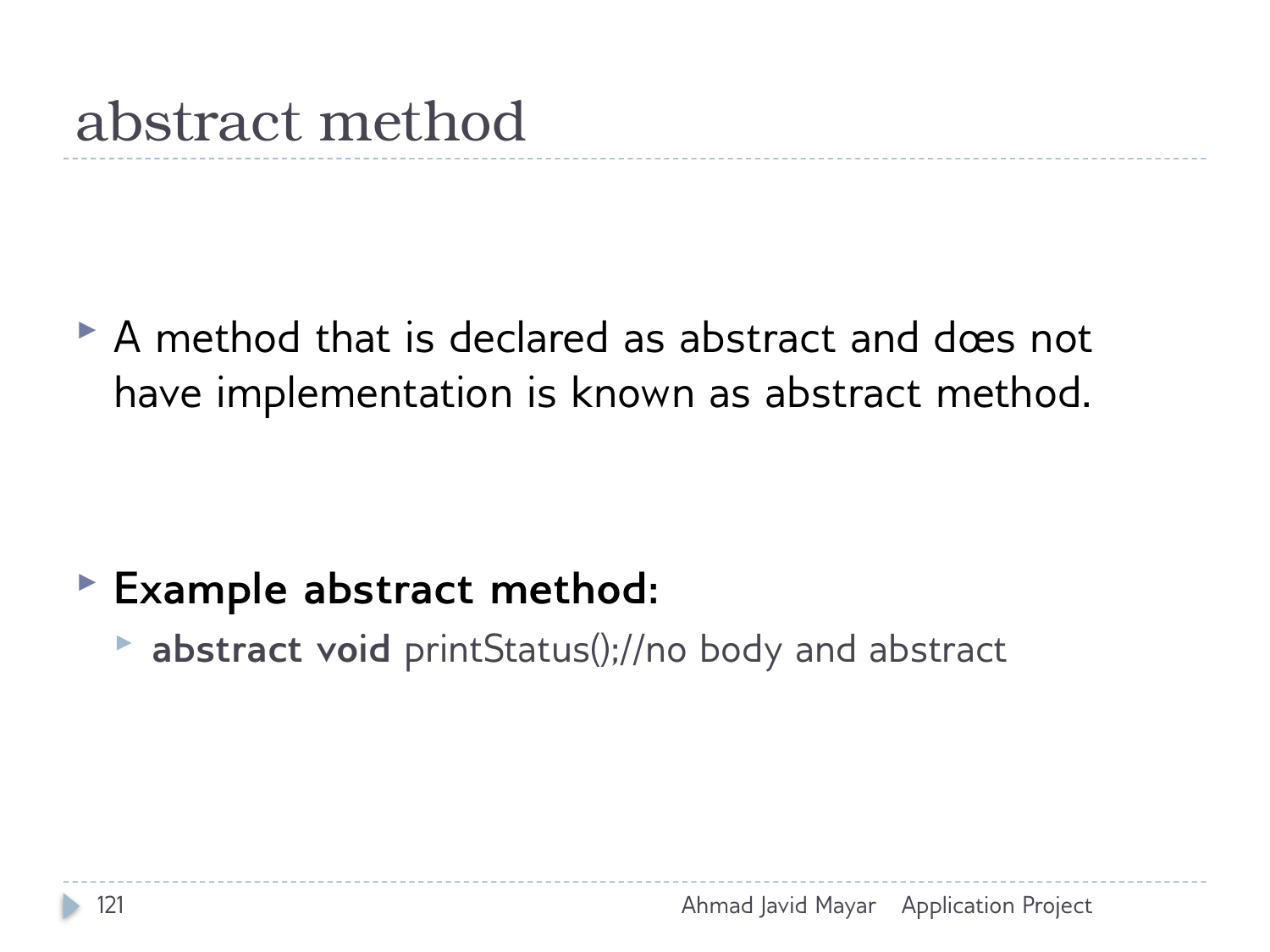

# abstract method

A method that is declared as abstract and does not have implementation is known as abstract method.

Example abstract method:
abstract void printStatus();//no body and abstract

121
Ahmad Javid Mayar
Application Project